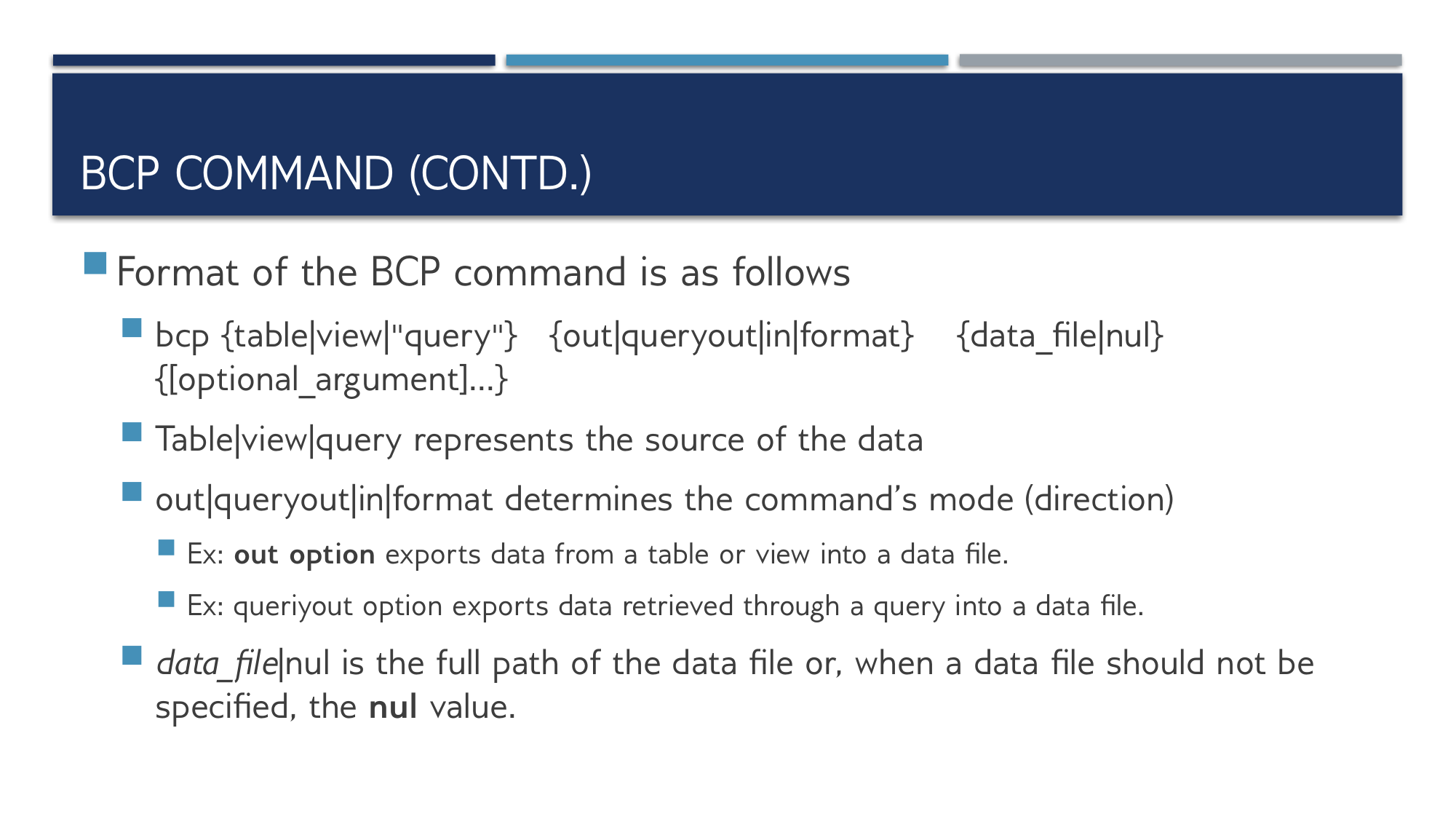

# BCP command (Contd.)
Format of the BCP command is as follows
bcp {table|view|"query"}   {out|queryout|in|format}    {data_file|nul}    {[optional_argument]...}
Table|view|query represents the source of the data
out|queryout|in|format determines the command’s mode (direction)
Ex: out option exports data from a table or view into a data file.
Ex: queriyout option exports data retrieved through a query into a data file.
data_file|nul is the full path of the data file or, when a data file should not be specified, the nul value.